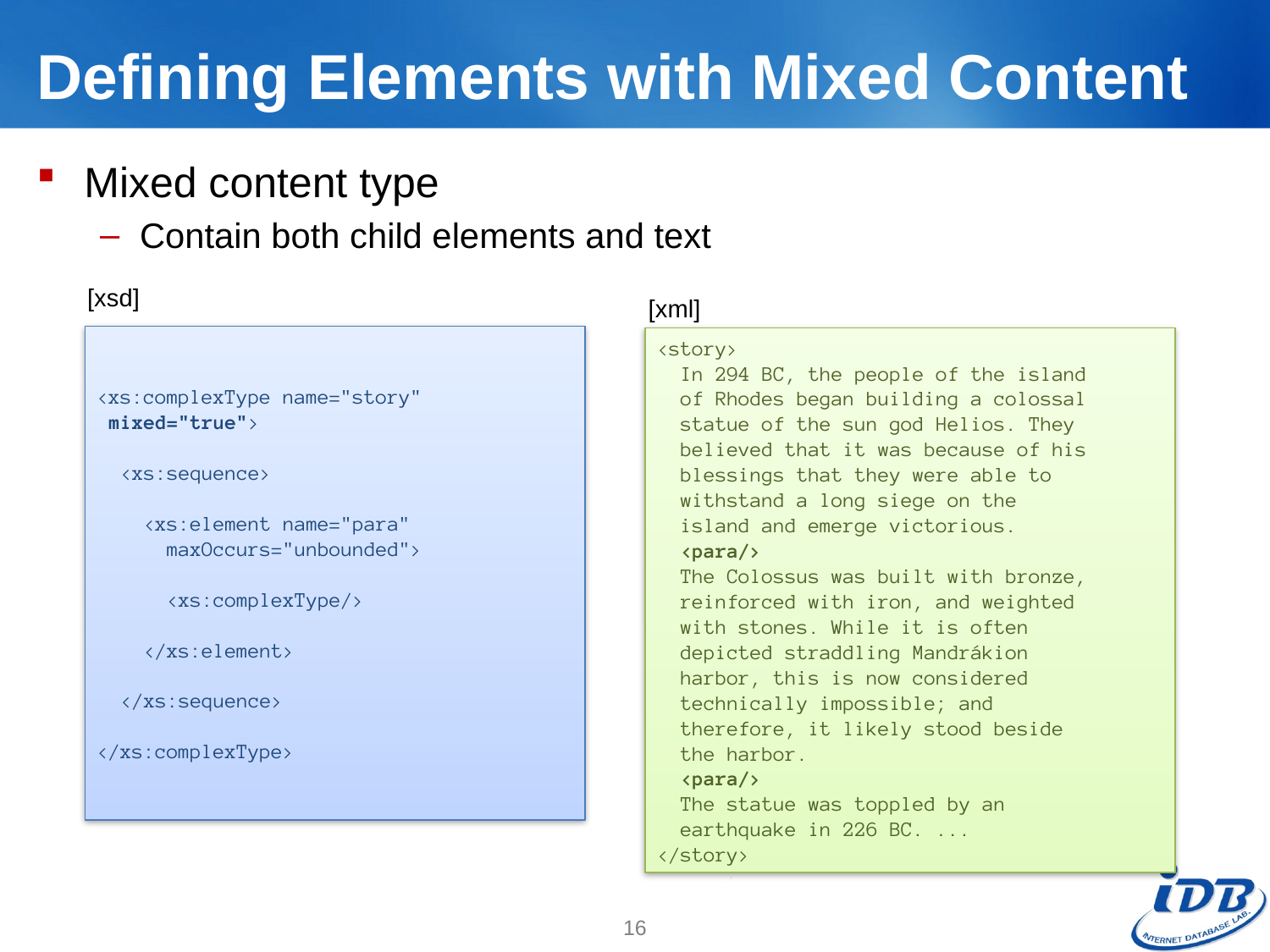

# Defining Elements with Mixed Content
Mixed content type
Contain both child elements and text
[xsd]
[xml]

<xs:complexType name="story"
 mixed="true">

  <xs:sequence>

    <xs:element name="para"
      maxOccurs="unbounded">

      <xs:complexType/>

    </xs:element>

  </xs:sequence>

</xs:complexType>

<story>
  In 294 BC, the people of the island
  of Rhodes began building a colossal
  statue of the sun god Helios. They
  believed that it was because of his
  blessings that they were able to
  withstand a long siege on the
  island and emerge victorious.
  <para/>
  The Colossus was built with bronze,
  reinforced with iron, and weighted
  with stones. While it is often
  depicted straddling Mandrákion
  harbor, this is now considered
  technically impossible; and
  therefore, it likely stood beside
  the harbor.
  <para/>
  The statue was toppled by an
  earthquake in 226 BC. ...
</story>
16